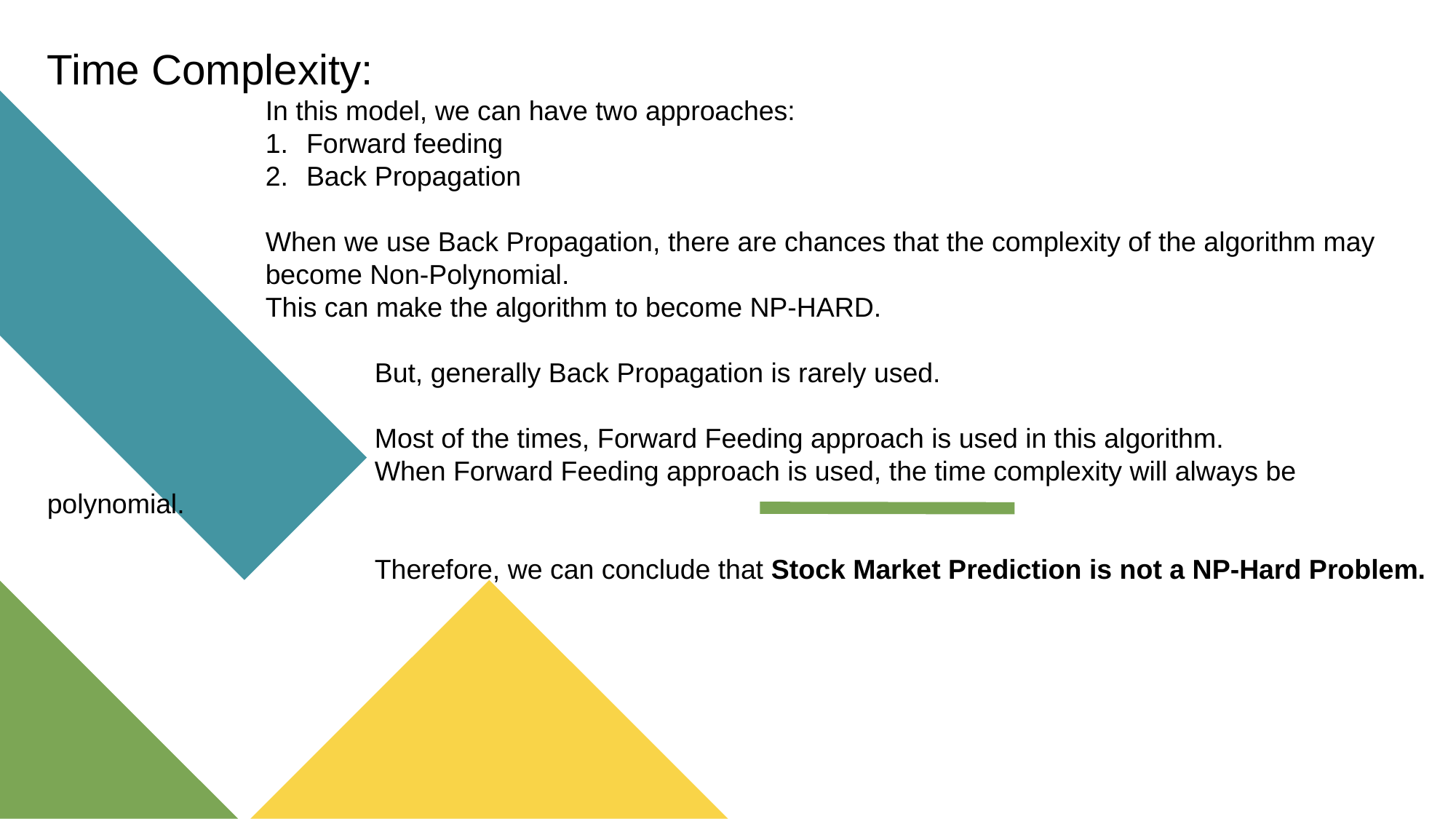

Time Complexity:
		In this model, we can have two approaches:
Forward feeding
Back Propagation

When we use Back Propagation, there are chances that the complexity of the algorithm may become Non-Polynomial.
This can make the algorithm to become NP-HARD.

			But, generally Back Propagation is rarely used.

			Most of the times, Forward Feeding approach is used in this algorithm.
			When Forward Feeding approach is used, the time complexity will always be polynomial.

			Therefore, we can conclude that Stock Market Prediction is not a NP-Hard Problem.